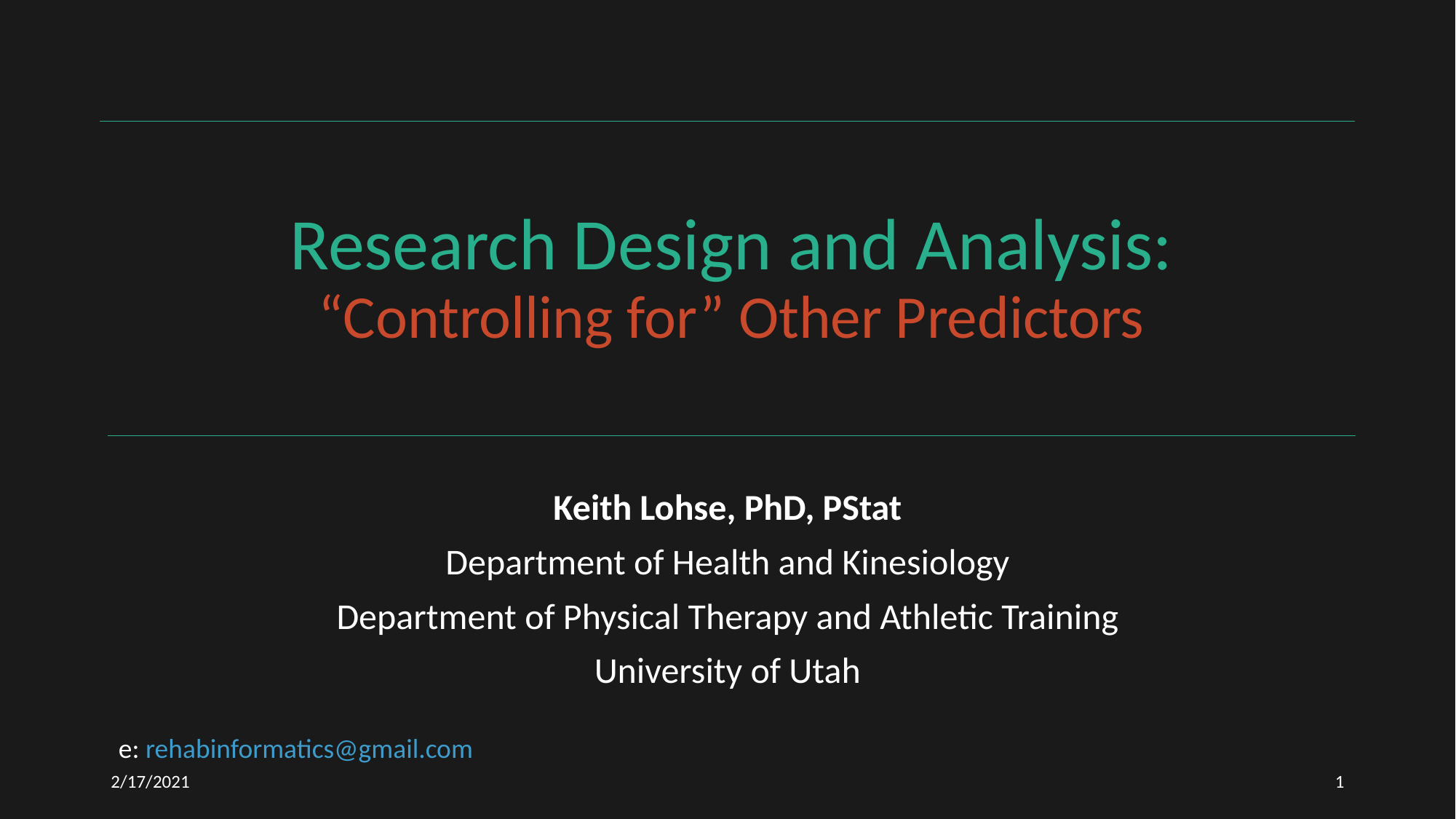

# Research Design and Analysis: “Controlling for” Other Predictors
Keith Lohse, PhD, PStat
Department of Health and Kinesiology
Department of Physical Therapy and Athletic Training
University of Utah

e: rehabinformatics@gmail.com
2/17/2021
1